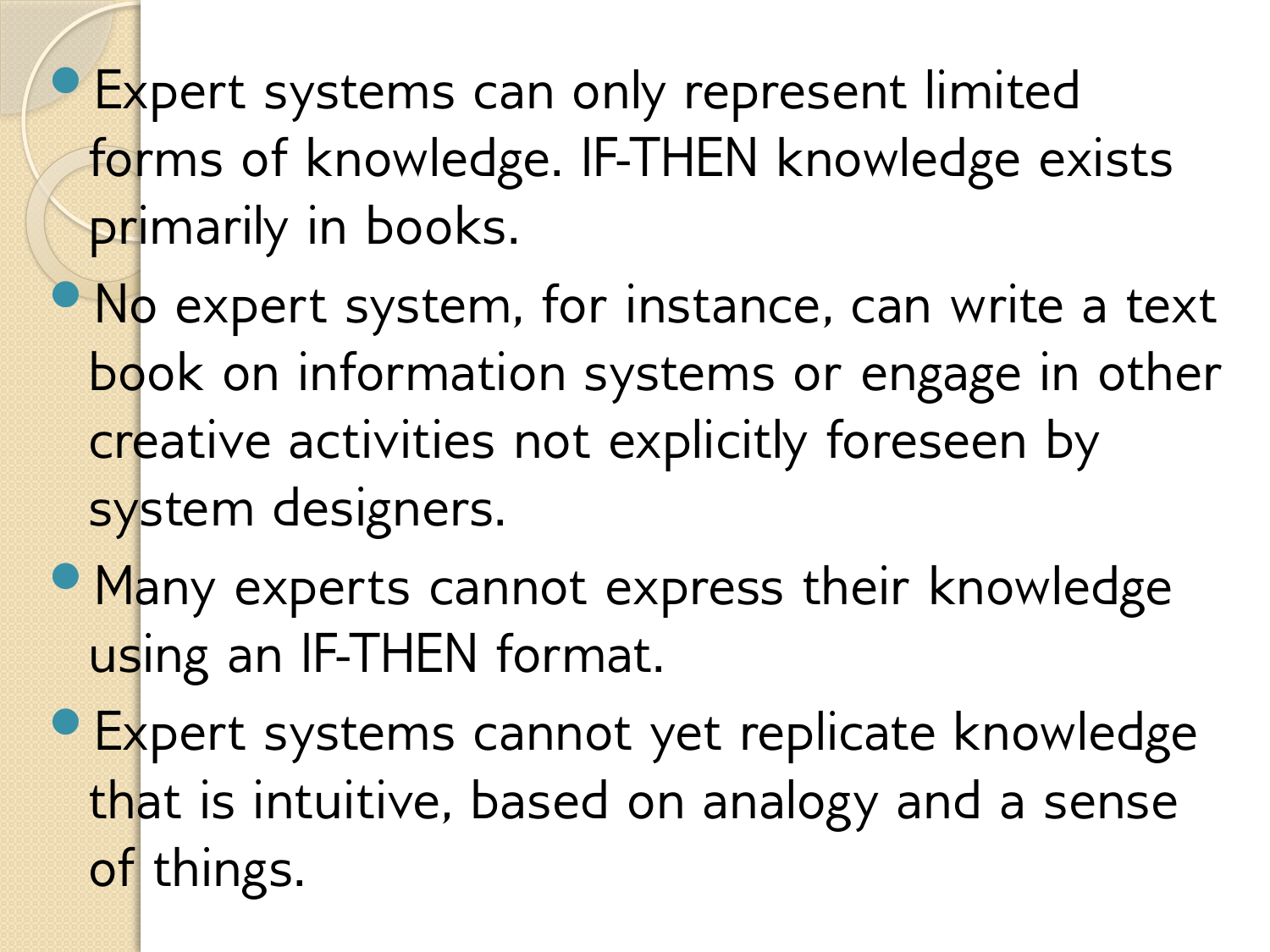

Expert systems can only represent limited forms of knowledge. IF-THEN knowledge exists primarily in books.
No expert system, for instance, can write a text book on information systems or engage in other creative activities not explicitly foreseen by system designers.
Many experts cannot express their knowledge using an IF-THEN format.
Expert systems cannot yet replicate knowledge that is intuitive, based on analogy and a sense of things.